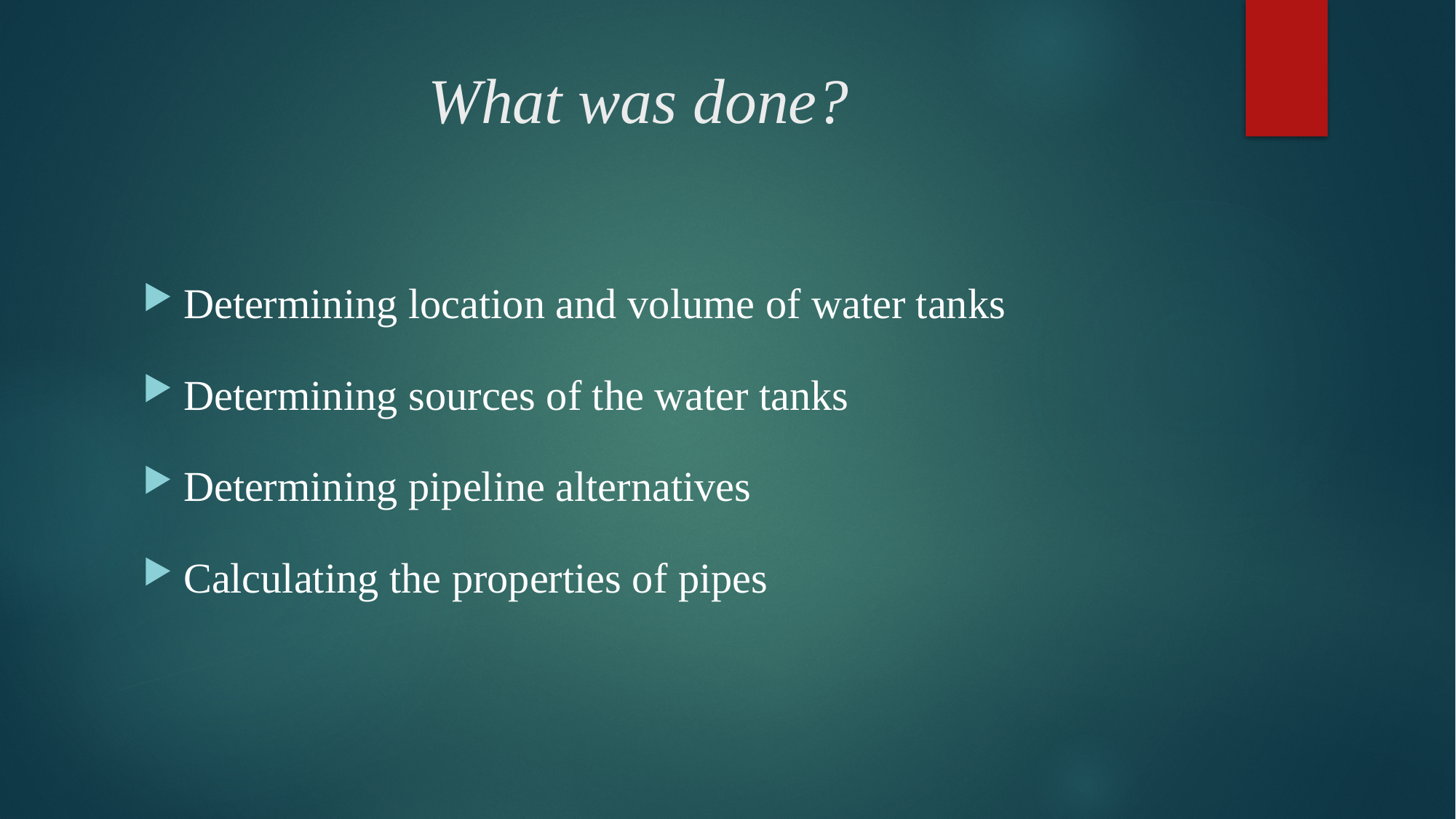

# What was done?
Determining location and volume of water tanks
Determining sources of the water tanks
Determining pipeline alternatives
Calculating the properties of pipes